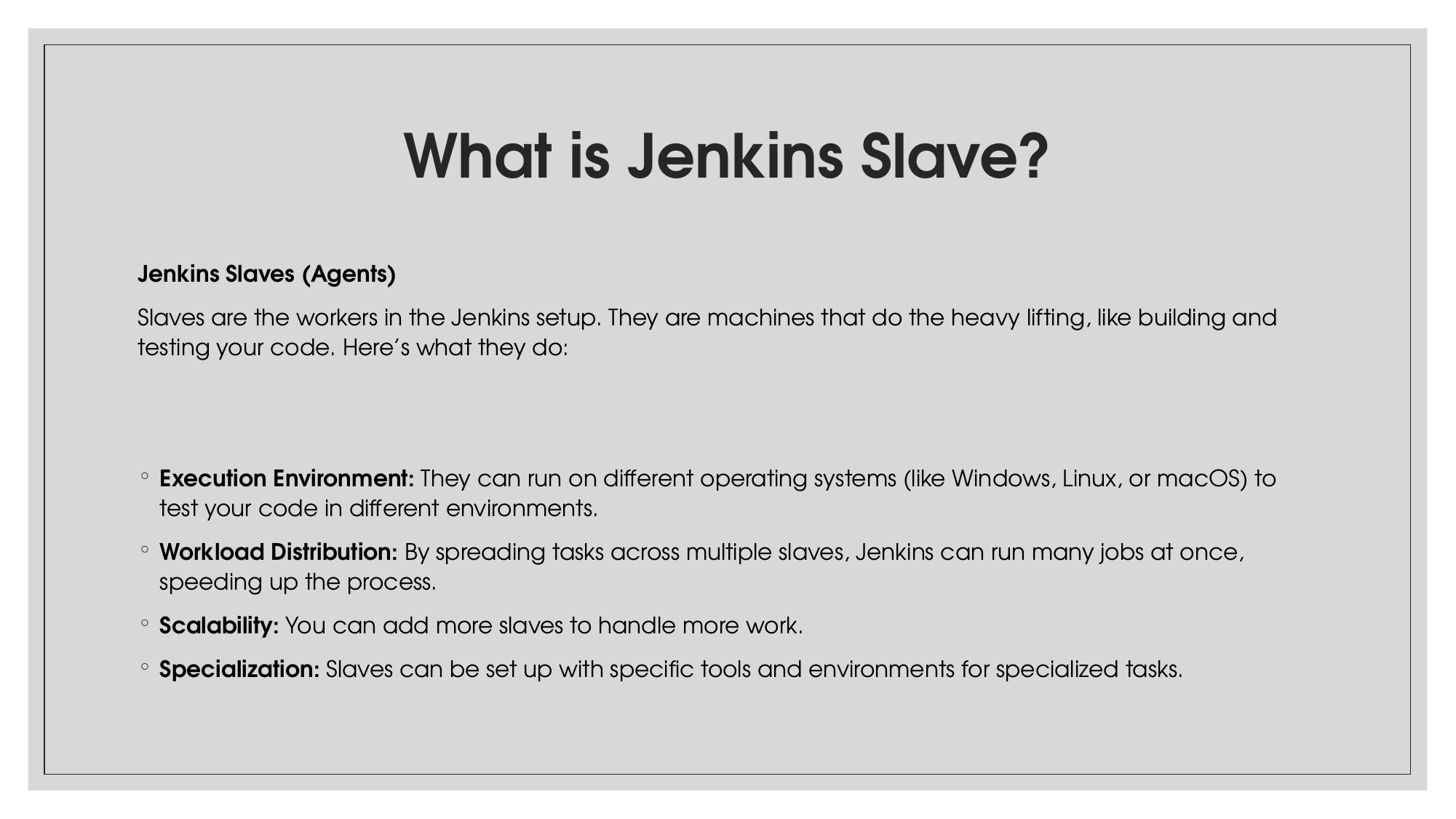

# What is Jenkins Slave?
Jenkins Slaves (Agents)
Slaves are the workers in the Jenkins setup. They are machines that do the heavy lifting, like building and testing your code. Here’s what they do:

Execution Environment: They can run on different operating systems (like Windows, Linux, or macOS) to test your code in different environments.
Workload Distribution: By spreading tasks across multiple slaves, Jenkins can run many jobs at once, speeding up the process.
Scalability: You can add more slaves to handle more work.
Specialization: Slaves can be set up with specific tools and environments for specialized tasks.